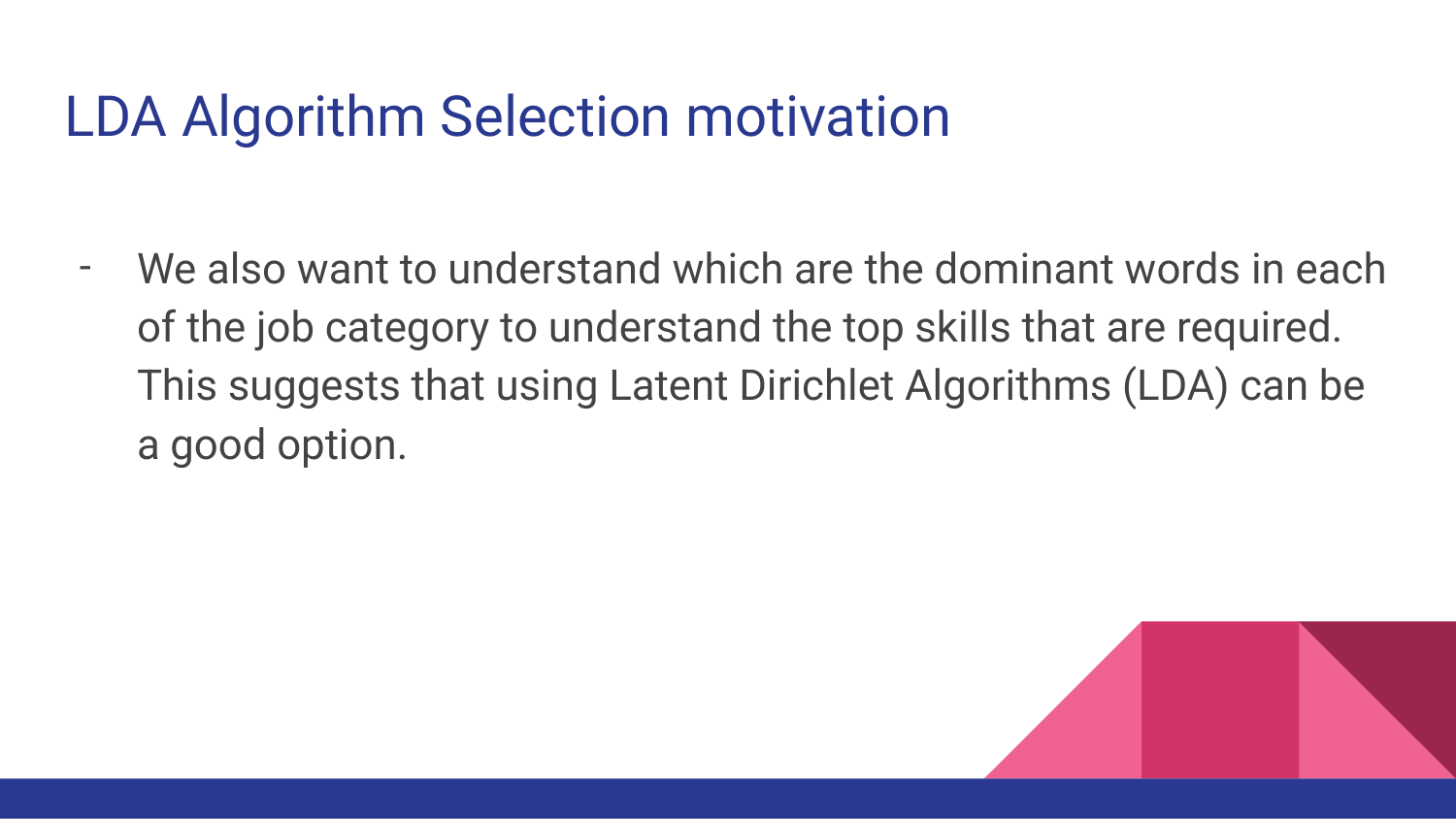

# LDA Algorithm Selection motivation

We also want to understand which are the dominant words in each of the job category to understand the top skills that are required. This suggests that using Latent Dirichlet Algorithms (LDA) can be a good option.